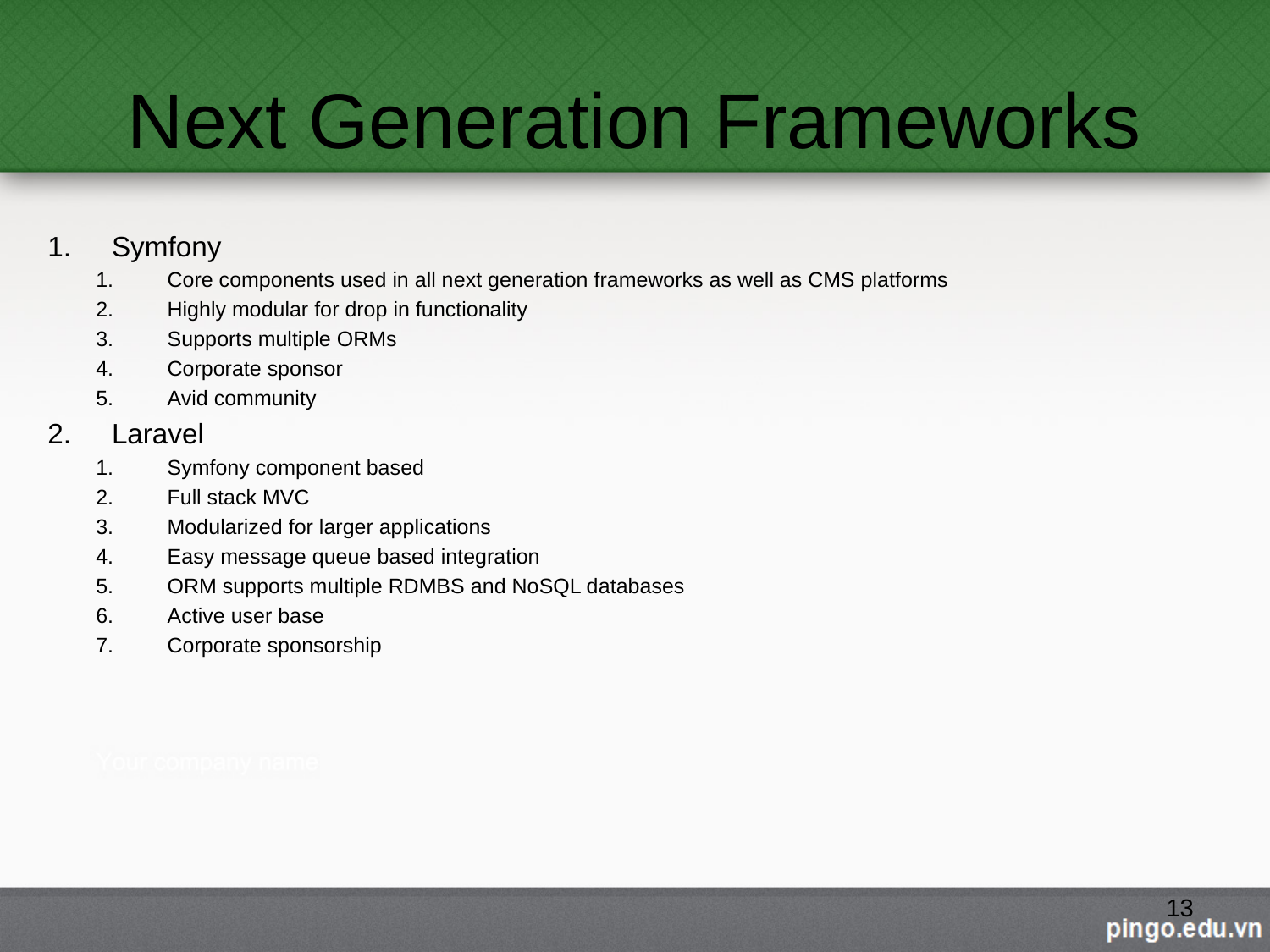

# Next Generation Frameworks
Symfony
Core components used in all next generation frameworks as well as CMS platforms
Highly modular for drop in functionality
Supports multiple ORMs
Corporate sponsor
Avid community
Laravel
Symfony component based
Full stack MVC
Modularized for larger applications
Easy message queue based integration
ORM supports multiple RDMBS and NoSQL databases
Active user base
Corporate sponsorship
13